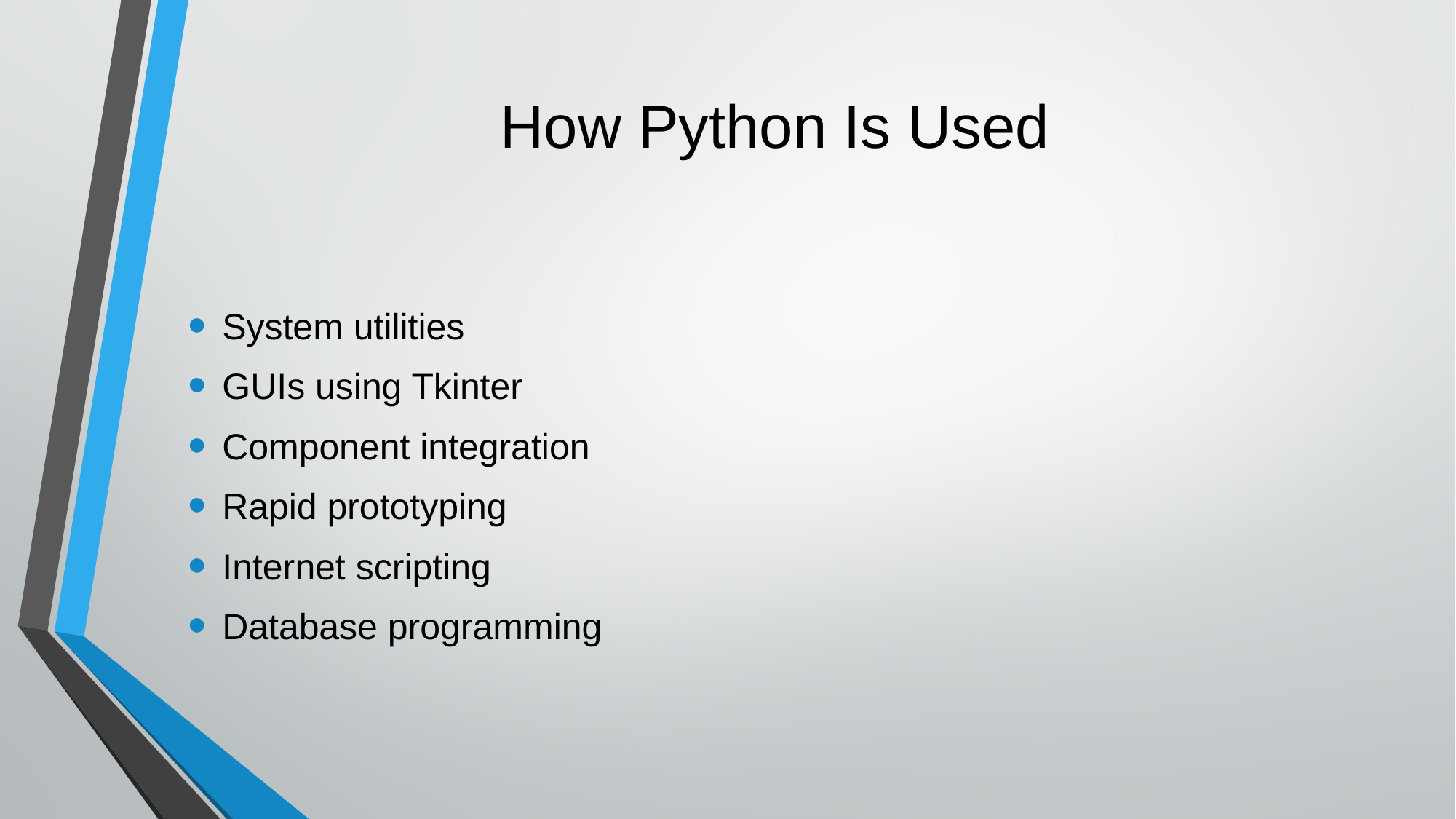

# How Python Is Used
System utilities
GUIs using Tkinter
Component integration
Rapid prototyping
Internet scripting
Database programming